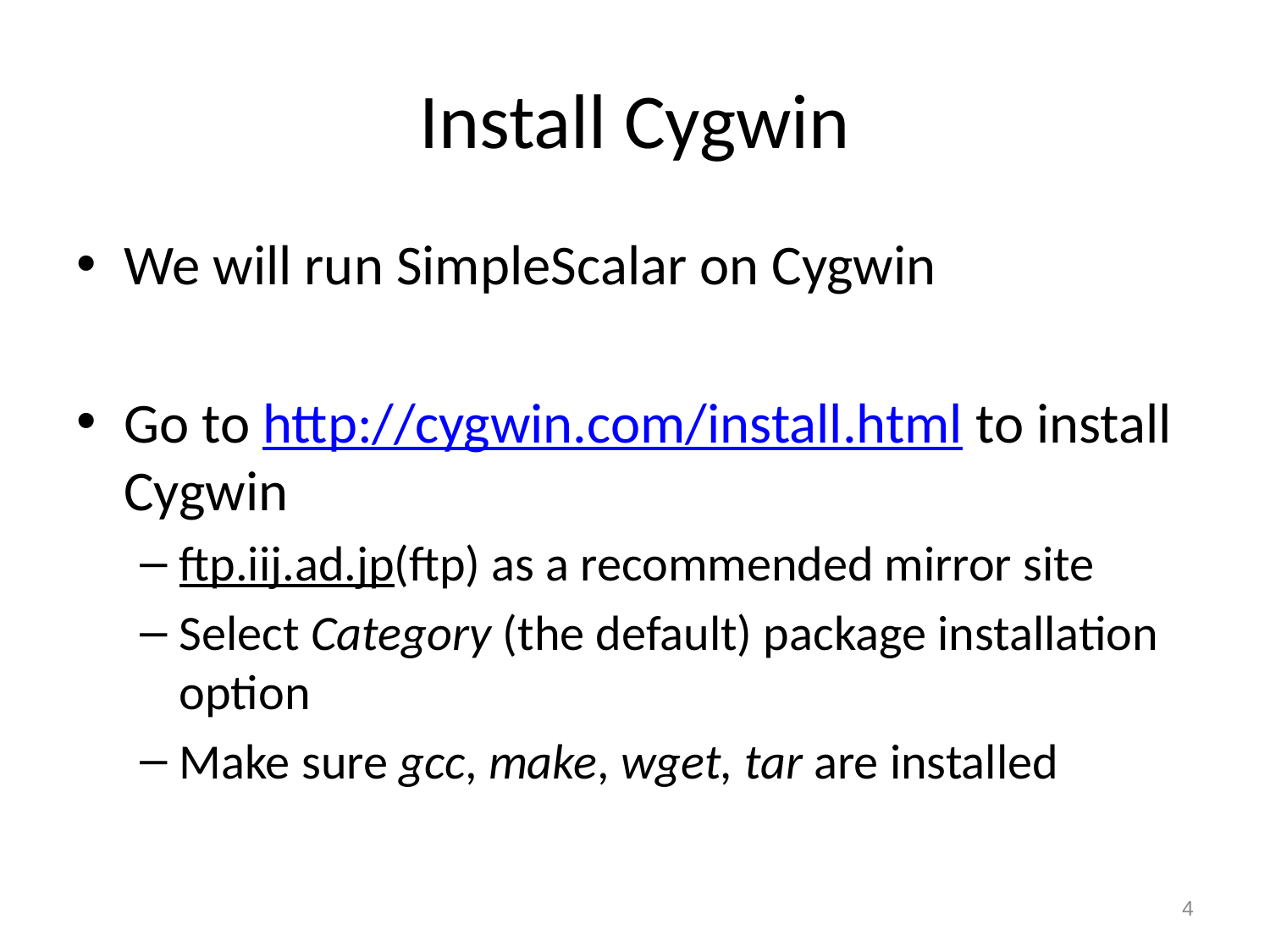

# Install Cygwin
We will run SimpleScalar on Cygwin

Go to http://cygwin.com/install.html to install Cygwin
ftp.iij.ad.jp(ftp) as a recommended mirror site
Select Category (the default) package installation option
Make sure gcc, make, wget, tar are installed
4